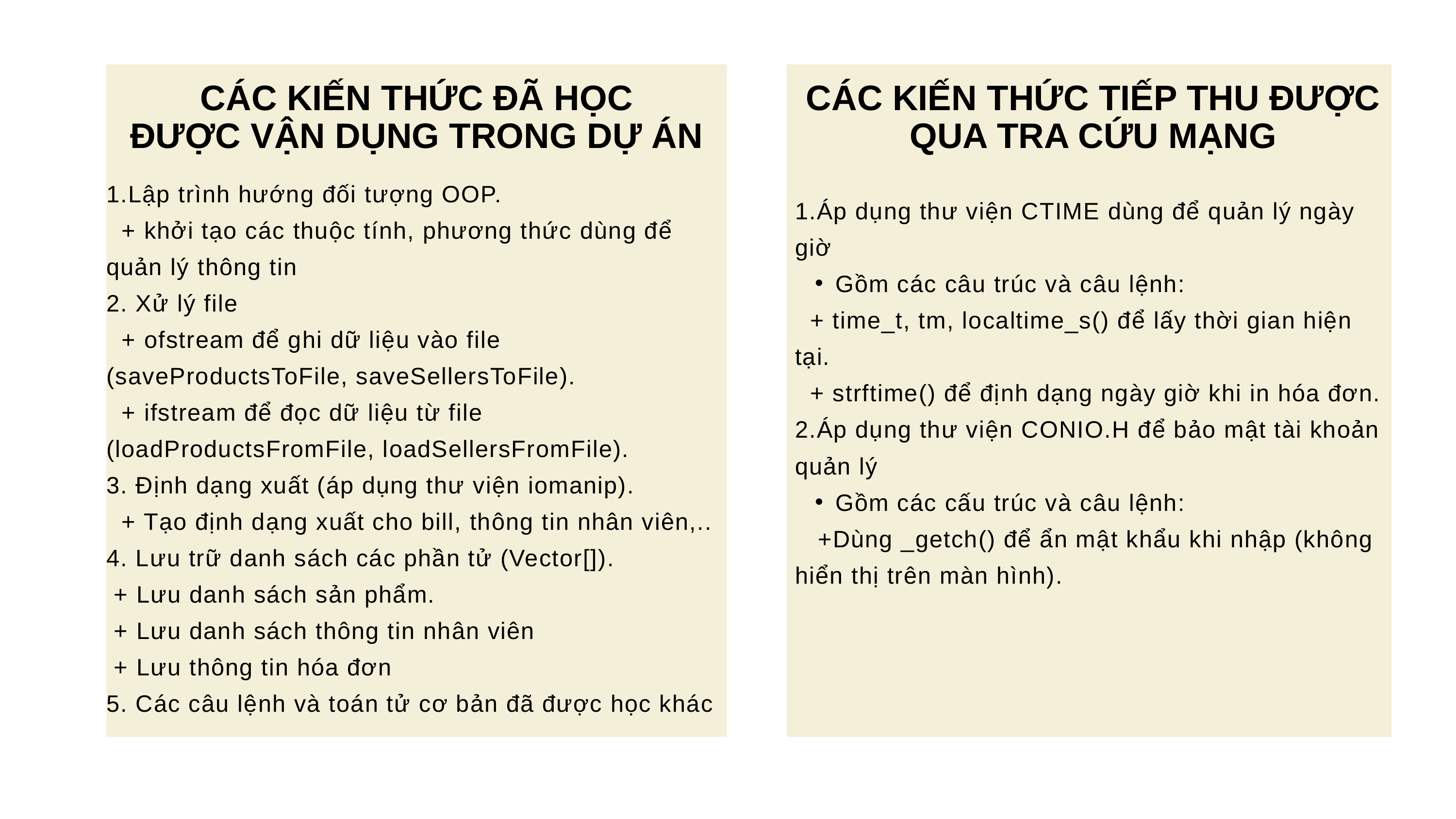

CÁC KIẾN THỨC ĐÃ HỌC
ĐƯỢC VẬN DỤNG TRONG DỰ ÁN
CÁC KIẾN THỨC TIẾP THU ĐƯỢC QUA TRA CỨU MẠNG
1.Lập trình hướng đối tượng OOP.
  + khởi tạo các thuộc tính, phương thức dùng để quản lý thông tin
2. Xử lý file
  + ofstream để ghi dữ liệu vào file (saveProductsToFile, saveSellersToFile).
  + ifstream để đọc dữ liệu từ file (loadProductsFromFile, loadSellersFromFile).
3. Định dạng xuất (áp dụng thư viện iomanip).
  + Tạo định dạng xuất cho bill, thông tin nhân viên,..
4. Lưu trữ danh sách các phần tử (Vector[]).
 + Lưu danh sách sản phẩm.
 + Lưu danh sách thông tin nhân viên
 + Lưu thông tin hóa đơn
5. Các câu lệnh và toán tử cơ bản đã được học khác

1.Áp dụng thư viện CTIME dùng để quản lý ngày giờ
Gồm các câu trúc và câu lệnh:
  + time_t, tm, localtime_s() để lấy thời gian hiện tại.
  + strftime() để định dạng ngày giờ khi in hóa đơn.
2.Áp dụng thư viện CONIO.H để bảo mật tài khoản quản lý
Gồm các cấu trúc và câu lệnh:
   +Dùng _getch() để ẩn mật khẩu khi nhập (không hiển thị trên màn hình).